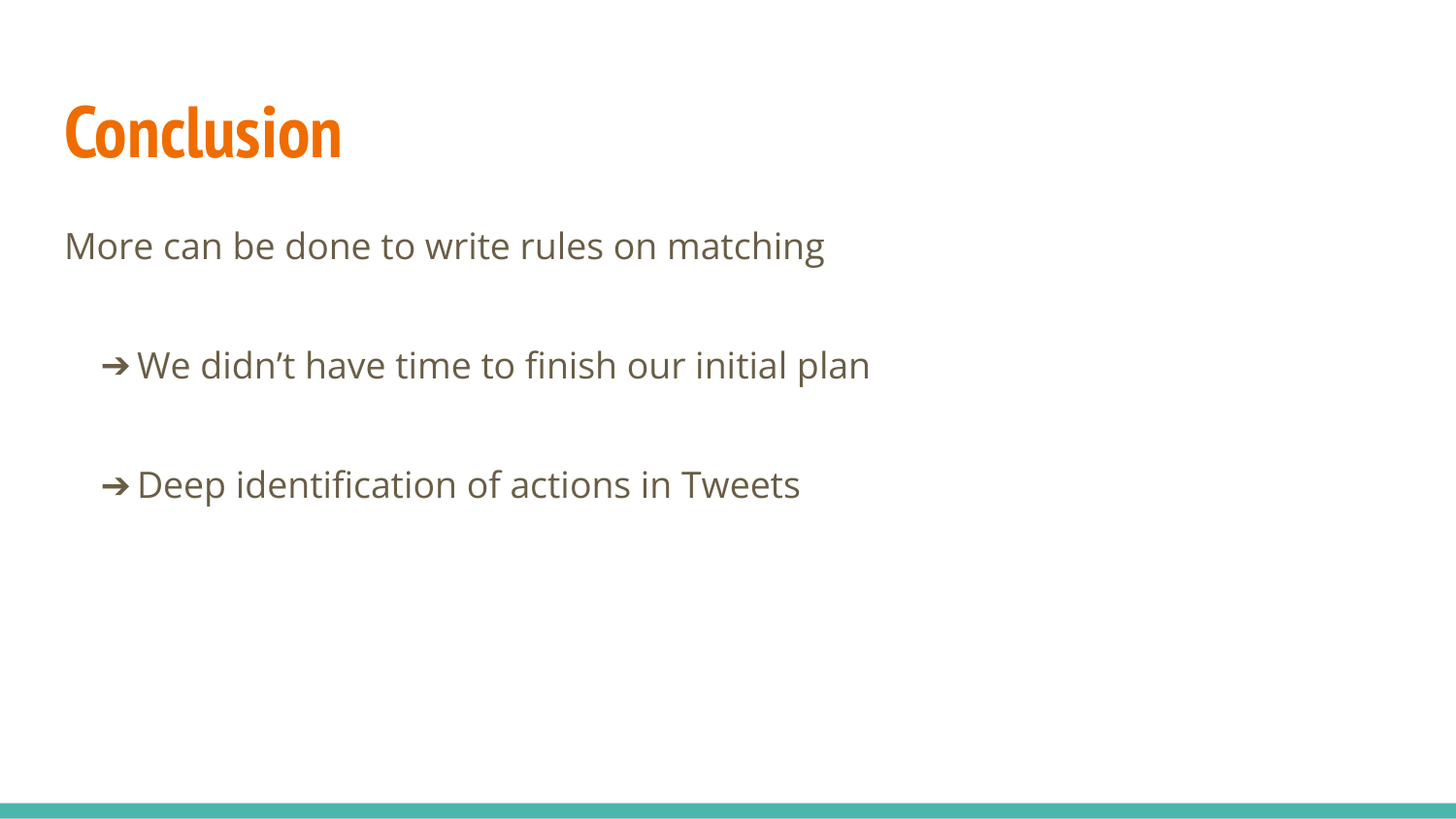

# Conclusion
More can be done to write rules on matching
We didn’t have time to finish our initial plan
Deep identification of actions in Tweets